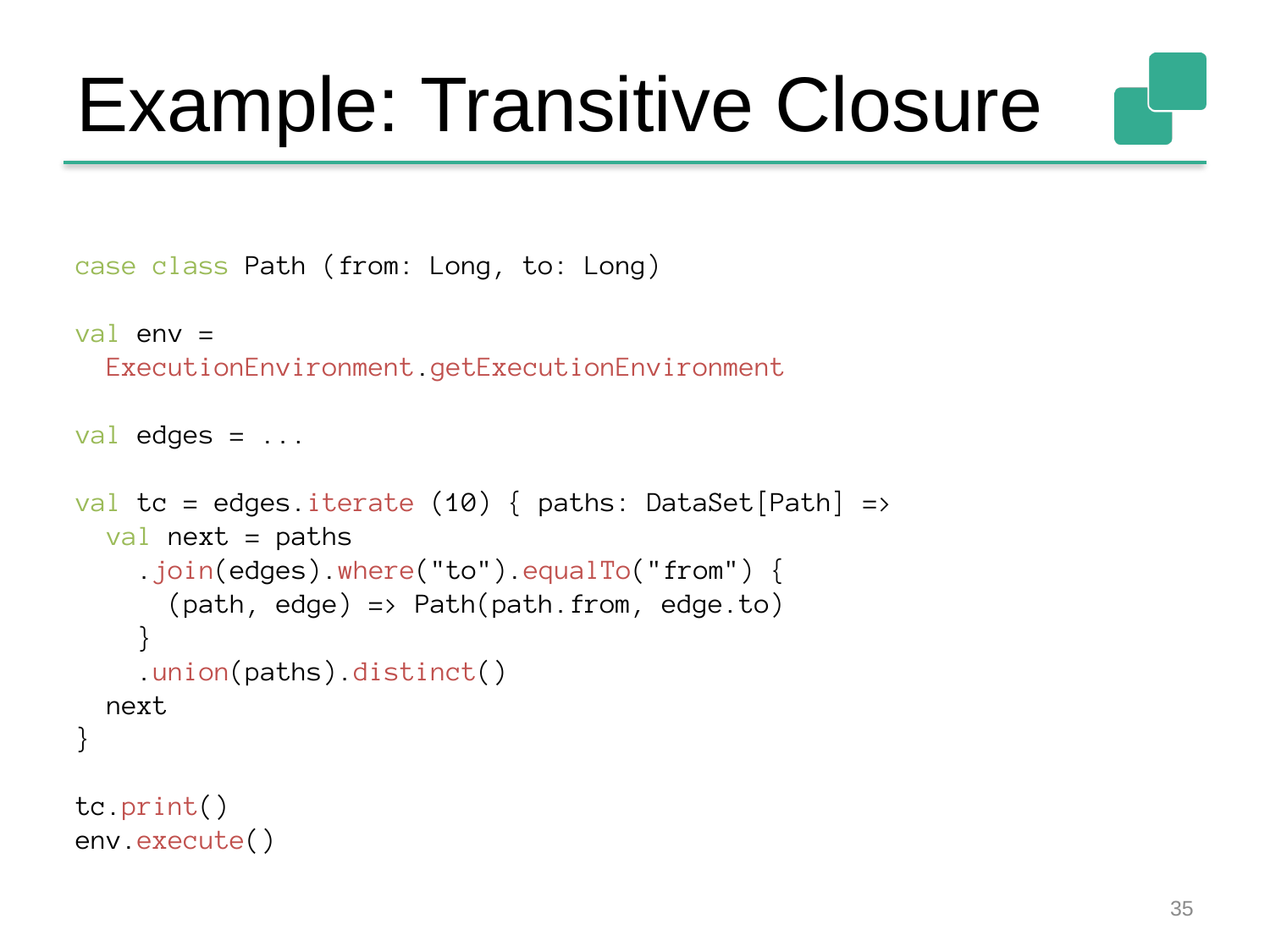

# Example: Transitive Closure
case class Path (from: Long, to: Long)

val env =
  ExecutionEnvironment.getExecutionEnvironment

val edges = ...

val tc = edges.iterate (10) { paths: DataSet[Path] =>
  val next = paths
    .join(edges).where("to").equalTo("from") {
      (path, edge) => Path(path.from, edge.to)
    }
    .union(paths).distinct()
  next
}

tc.print()
env.execute()
35